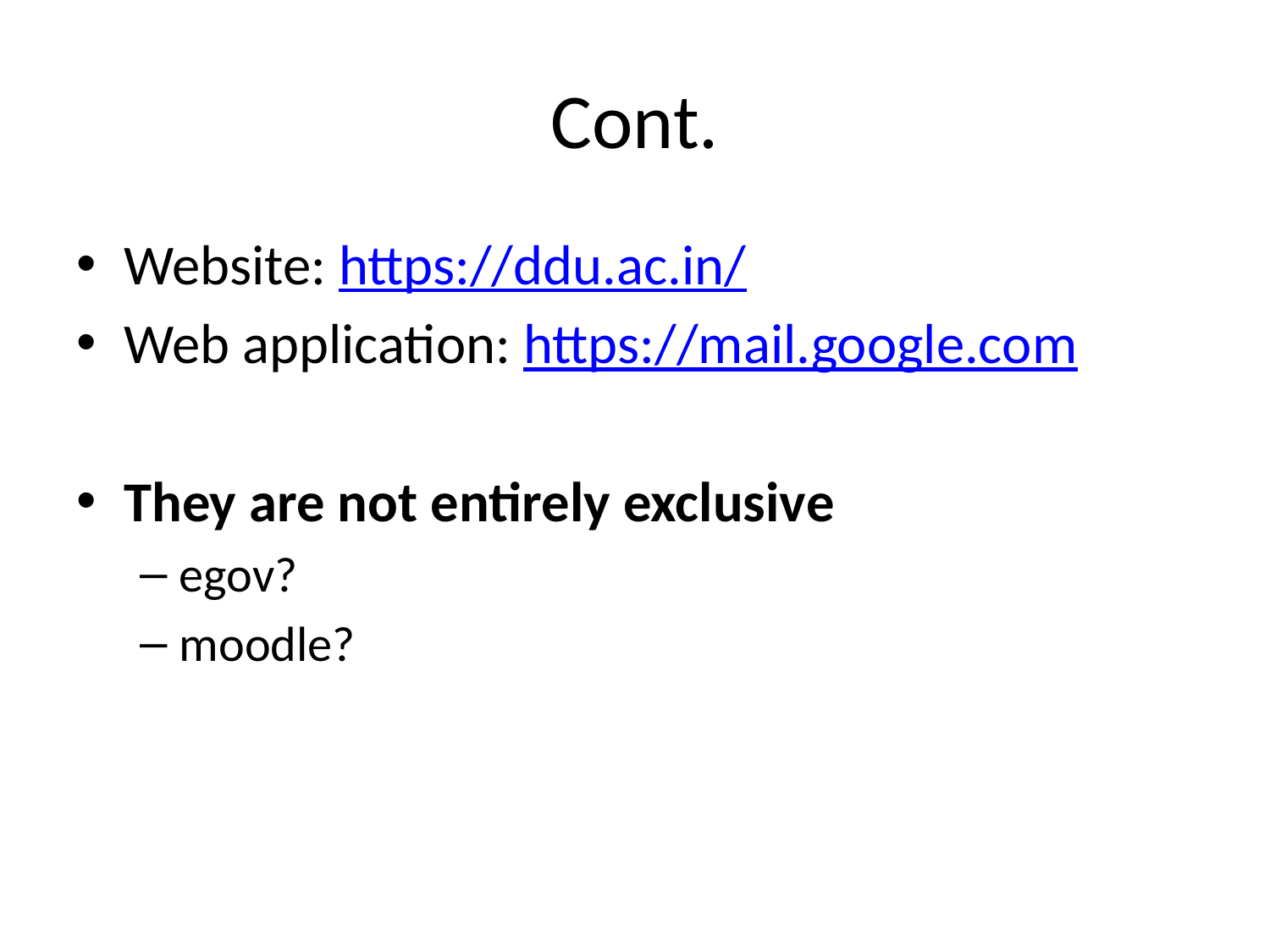

# Cont.
Website: https://ddu.ac.in/
Web application: https://mail.google.com

They are not entirely exclusive
egov?
moodle?